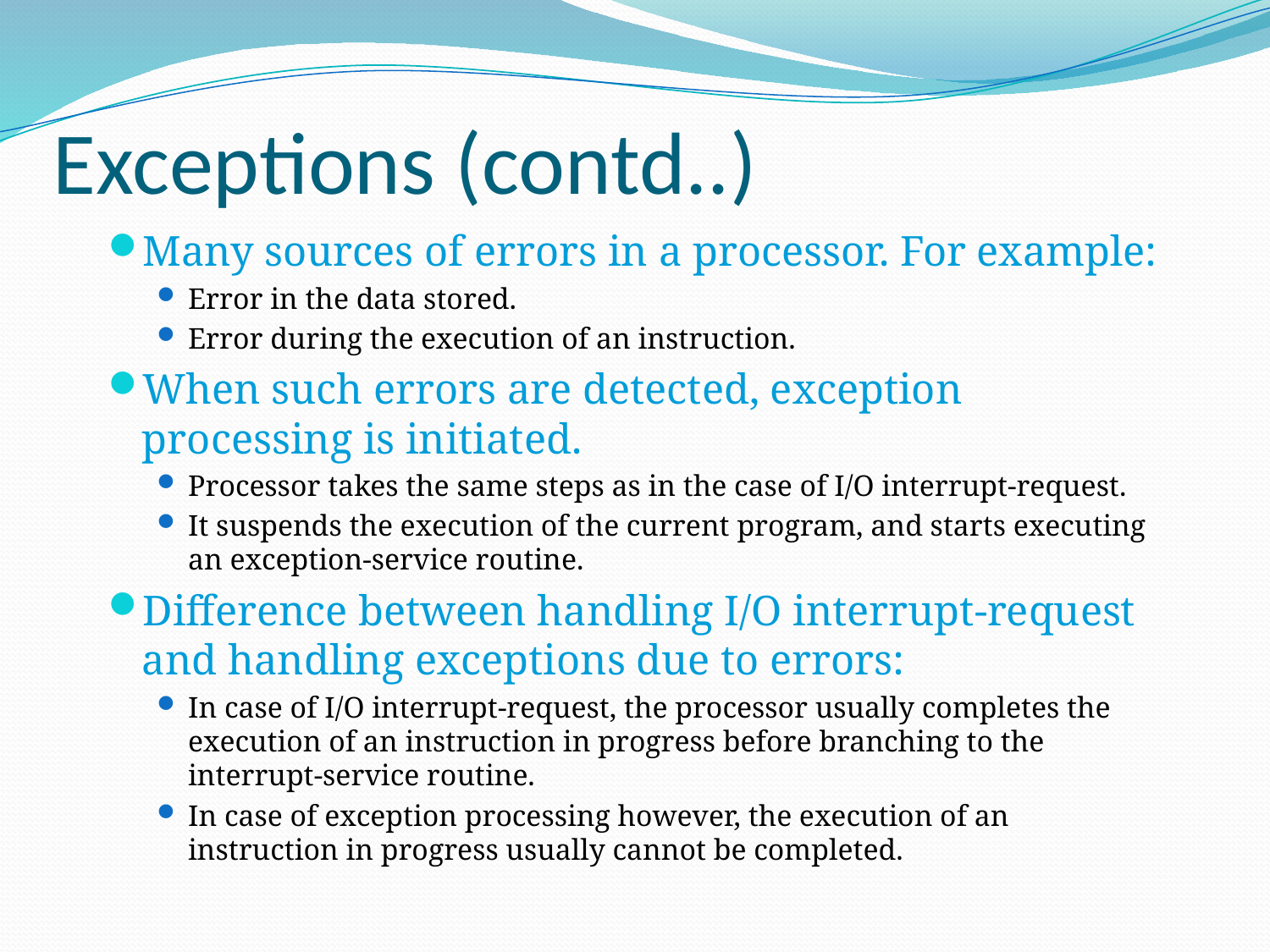

# Exceptions (contd..)
Many sources of errors in a processor. For example:
Error in the data stored.
Error during the execution of an instruction.
When such errors are detected, exception processing is initiated.
Processor takes the same steps as in the case of I/O interrupt-request.
It suspends the execution of the current program, and starts executing an exception-service routine.
Difference between handling I/O interrupt-request and handling exceptions due to errors:
In case of I/O interrupt-request, the processor usually completes the execution of an instruction in progress before branching to the interrupt-service routine.
In case of exception processing however, the execution of an instruction in progress usually cannot be completed.